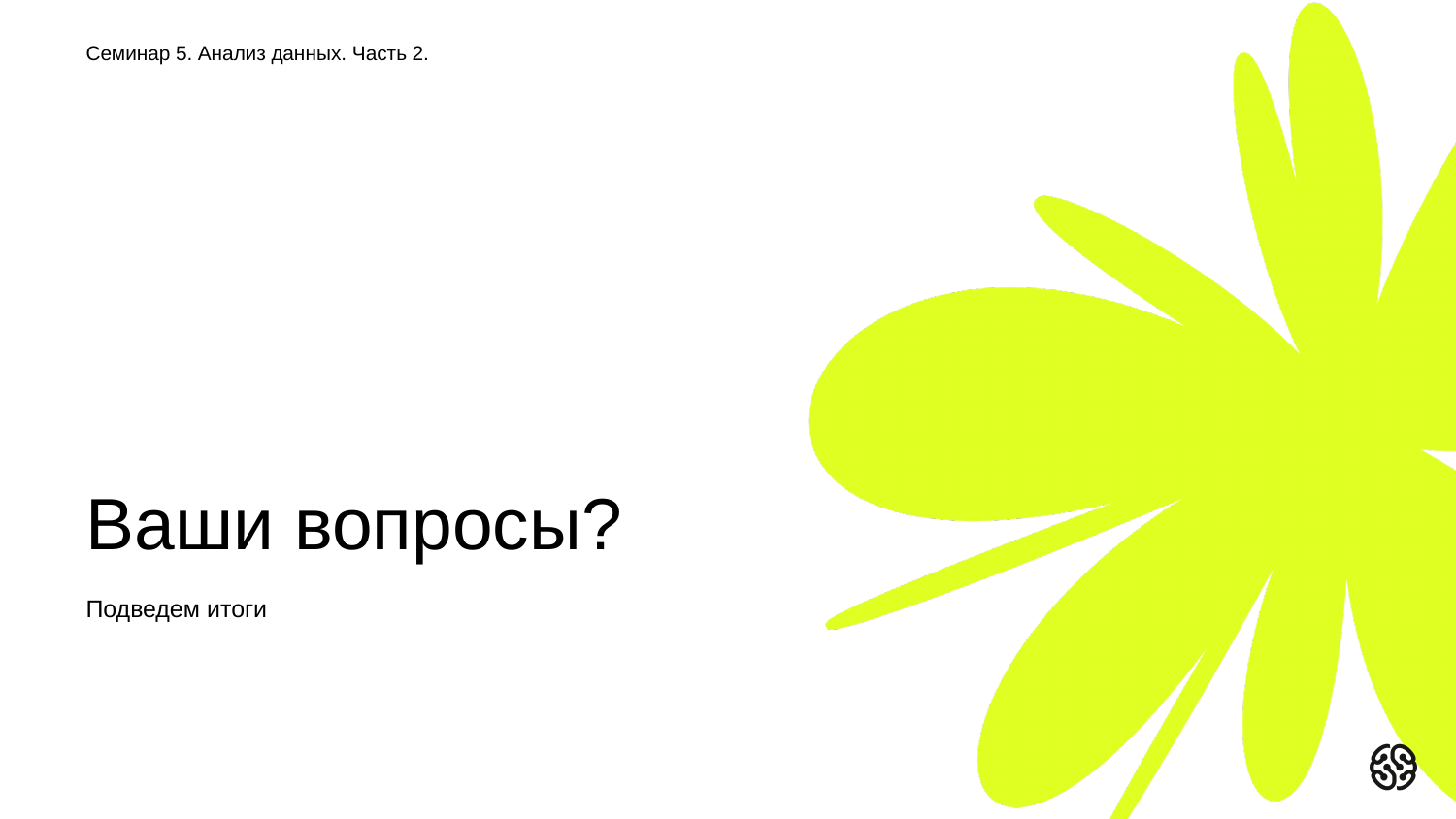

Семинар 5. Анализ данных. Часть 2.
# Ваши вопросы?
Подведем итоги